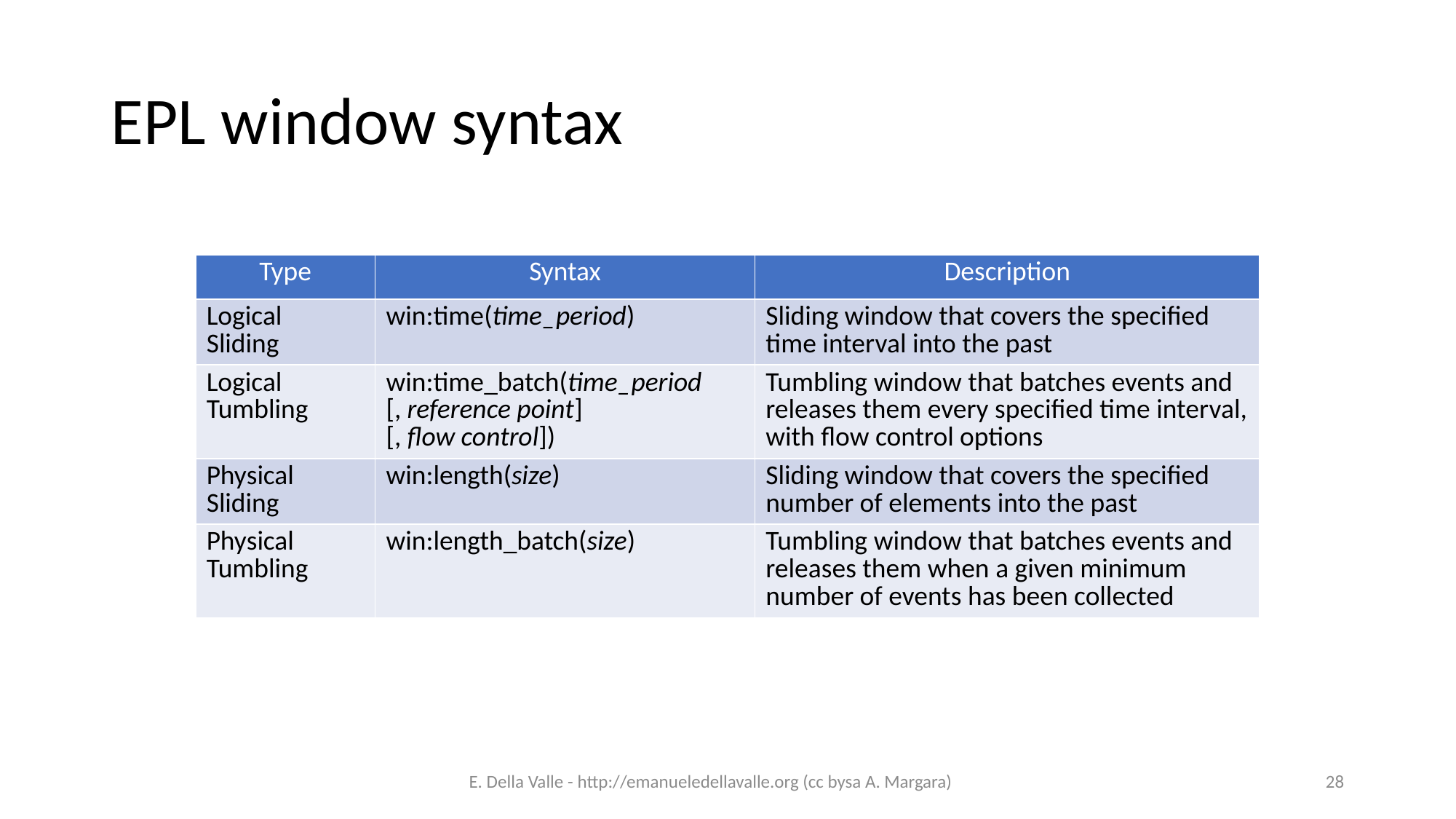

# EPL window syntax
| Type | Syntax | Description |
| --- | --- | --- |
| Logical Sliding | win:time(time\_period) | Sliding window that covers the specified time interval into the past |
| Logical Tumbling | win:time\_batch(time\_period [, reference point] [, flow control]) | Tumbling window that batches events and releases them every specified time interval, with flow control options |
| Physical Sliding | win:length(size) | Sliding window that covers the specified number of elements into the past |
| Physical Tumbling | win:length\_batch(size) | Tumbling window that batches events and releases them when a given minimum number of events has been collected |
E. Della Valle - http://emanueledellavalle.org (cc bysa A. Margara)
28